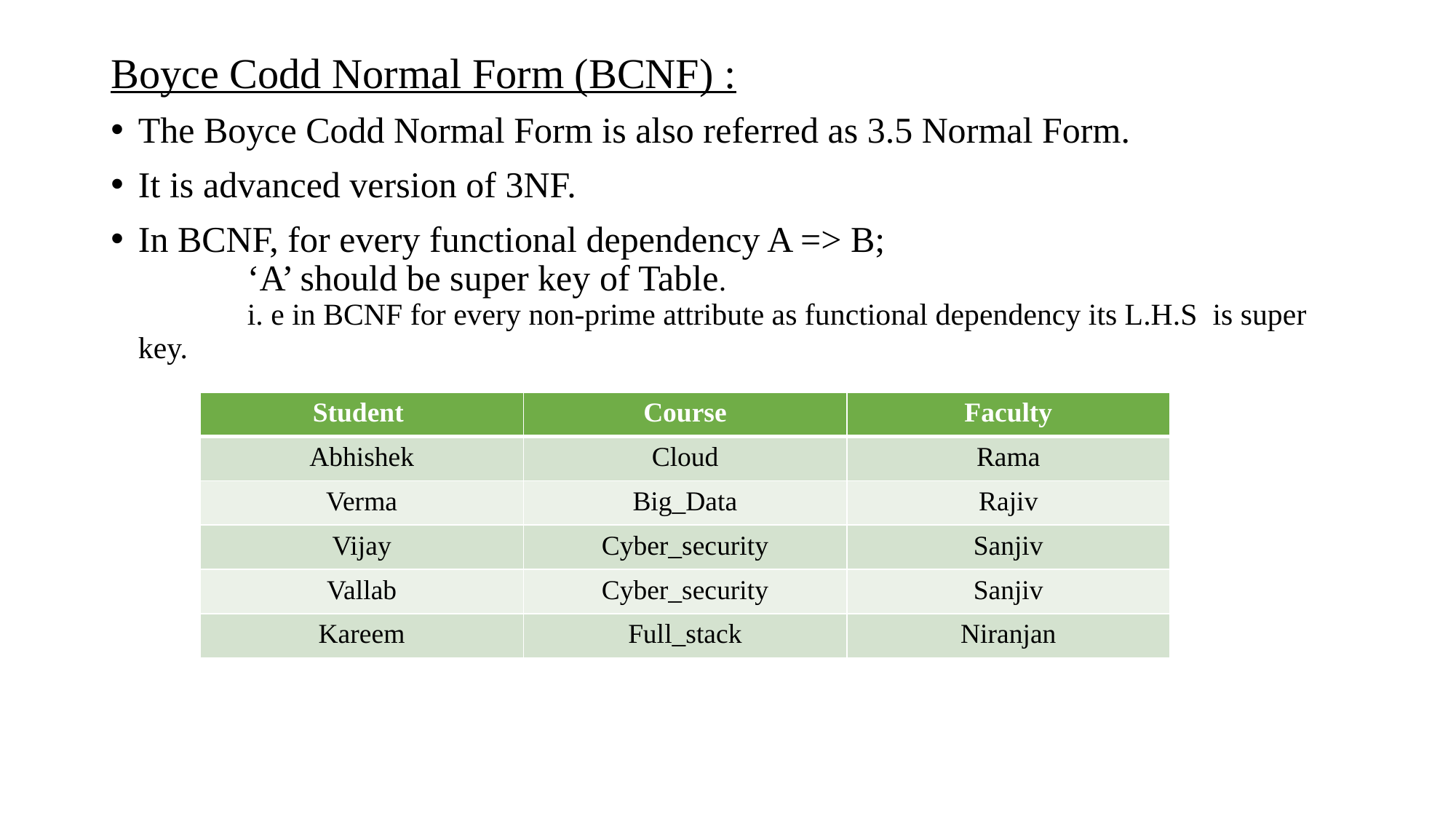

# Boyce Codd Normal Form (BCNF) :
The Boyce Codd Normal Form is also referred as 3.5 Normal Form.
It is advanced version of 3NF.
In BCNF, for every functional dependency A => B;
	‘A’ should be super key of Table.
	i. e in BCNF for every non-prime attribute as functional dependency its L.H.S  is super key.

| Student | Course | Faculty |
| --- | --- | --- |
| Abhishek | Cloud | Rama |
| Verma | Big\_Data | Rajiv |
| Vijay | Cyber\_security | Sanjiv |
| Vallab | Cyber\_security | Sanjiv |
| Kareem | Full\_stack | Niranjan |